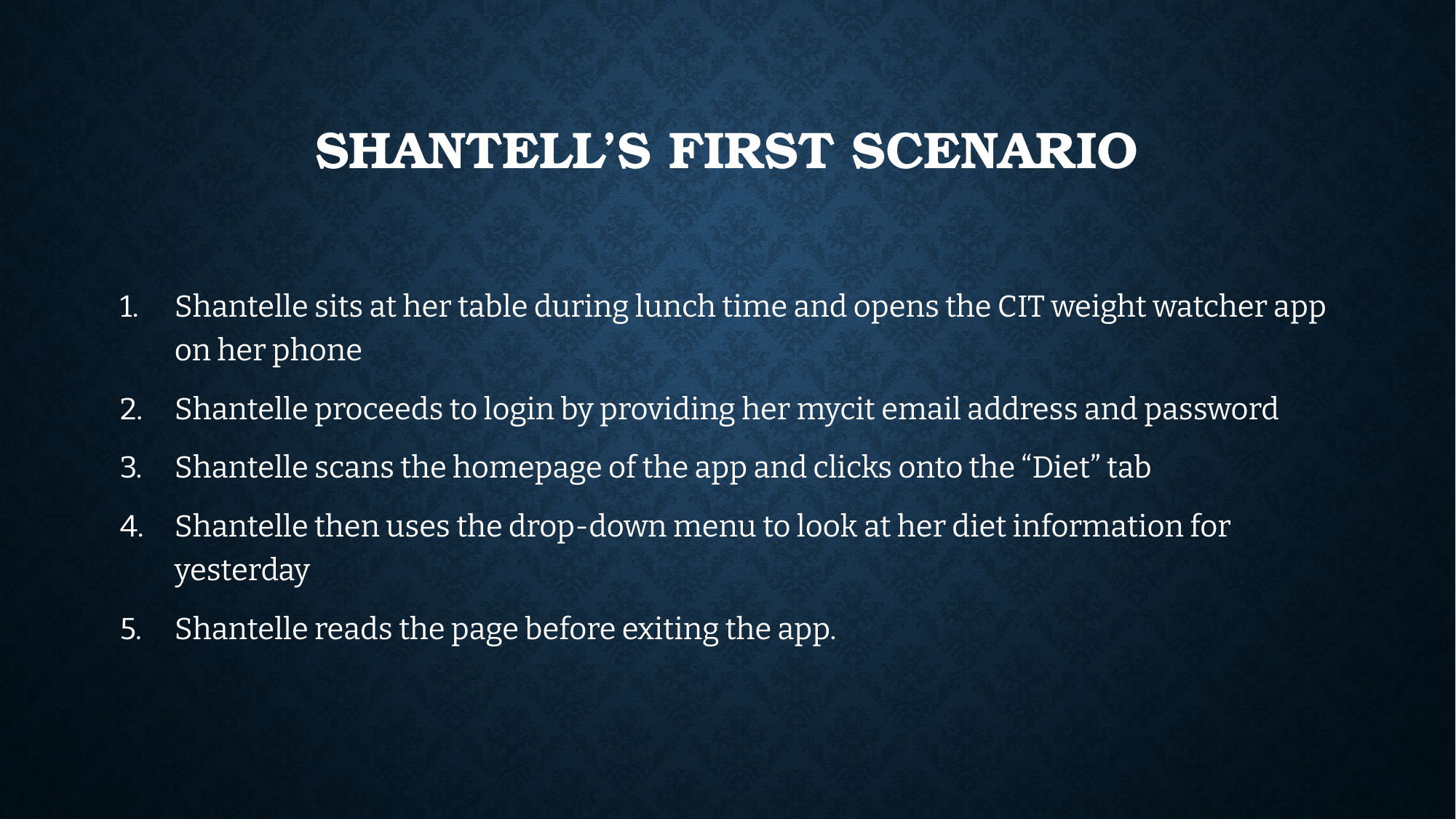

# Shantell’s First Scenario
Shantelle sits at her table during lunch time and opens the CIT weight watcher app on her phone
Shantelle proceeds to login by providing her mycit email address and password
Shantelle scans the homepage of the app and clicks onto the “Diet” tab
Shantelle then uses the drop-down menu to look at her diet information for yesterday
Shantelle reads the page before exiting the app.